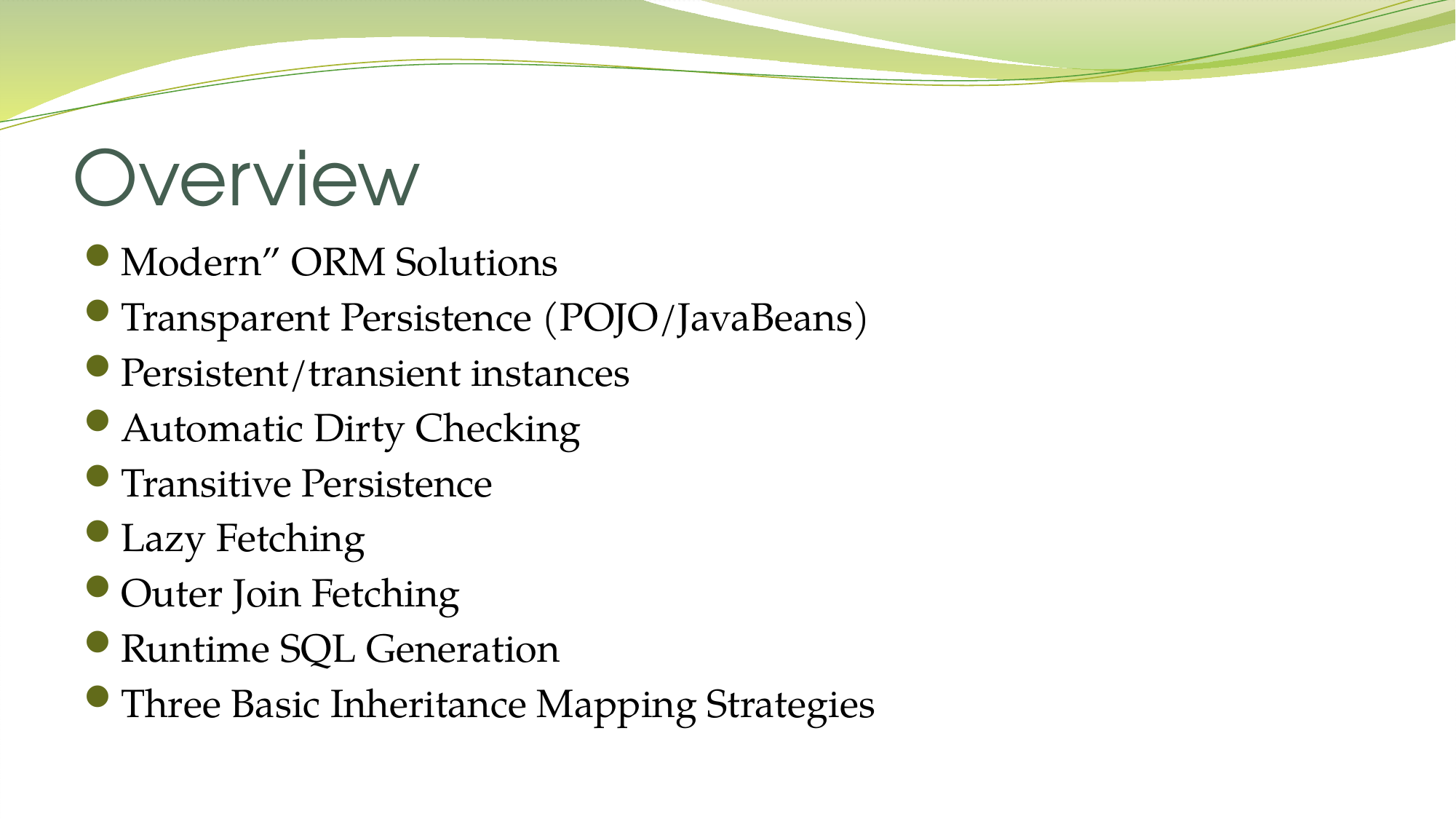

# Overview
Modern” ORM Solutions
Transparent Persistence (POJO/JavaBeans)
Persistent/transient instances
Automatic Dirty Checking
Transitive Persistence
Lazy Fetching
Outer Join Fetching
Runtime SQL Generation
Three Basic Inheritance Mapping Strategies